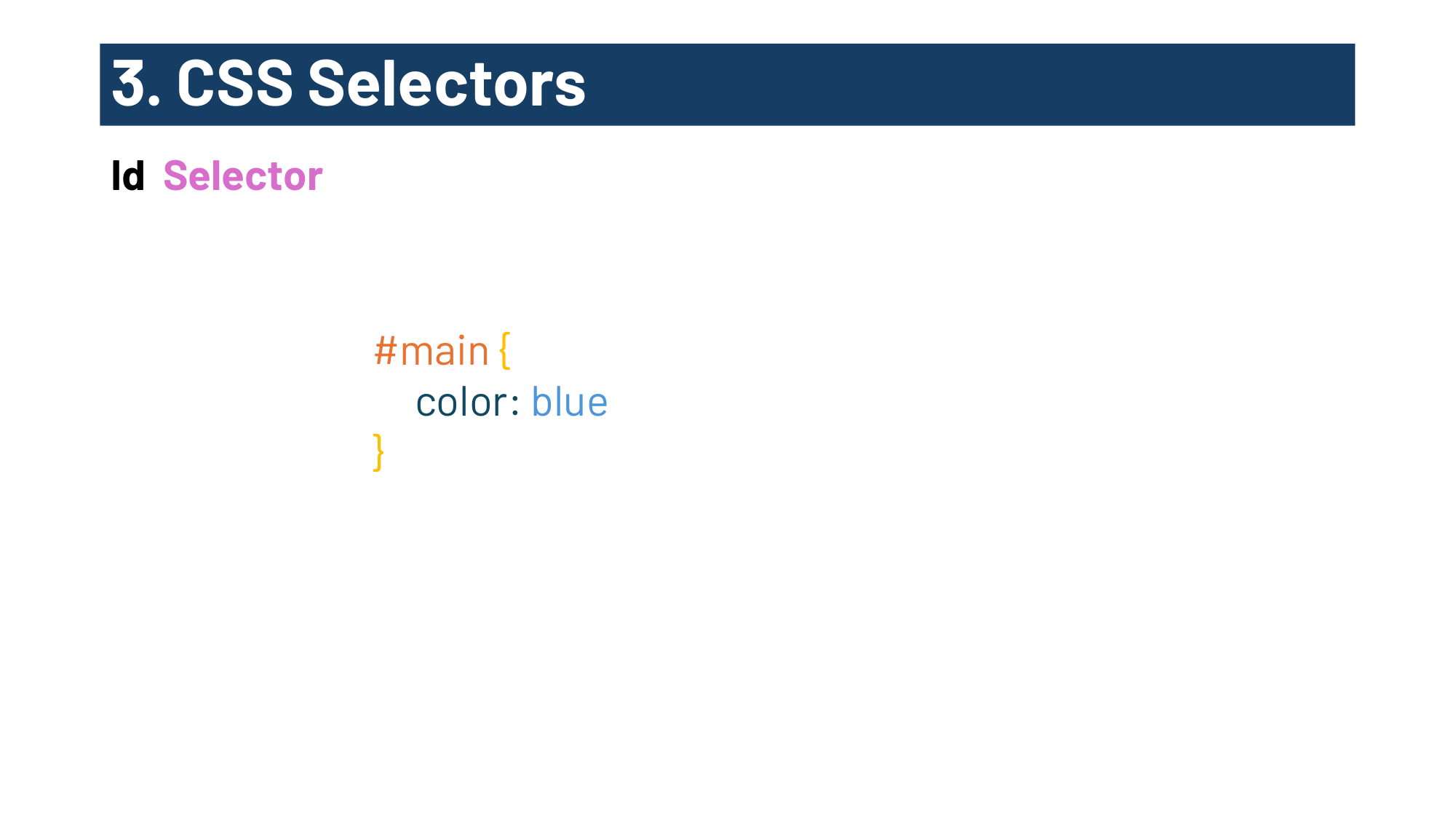

# 3. CSS Selectors
Id  Selector

#main {
     color: blue
}